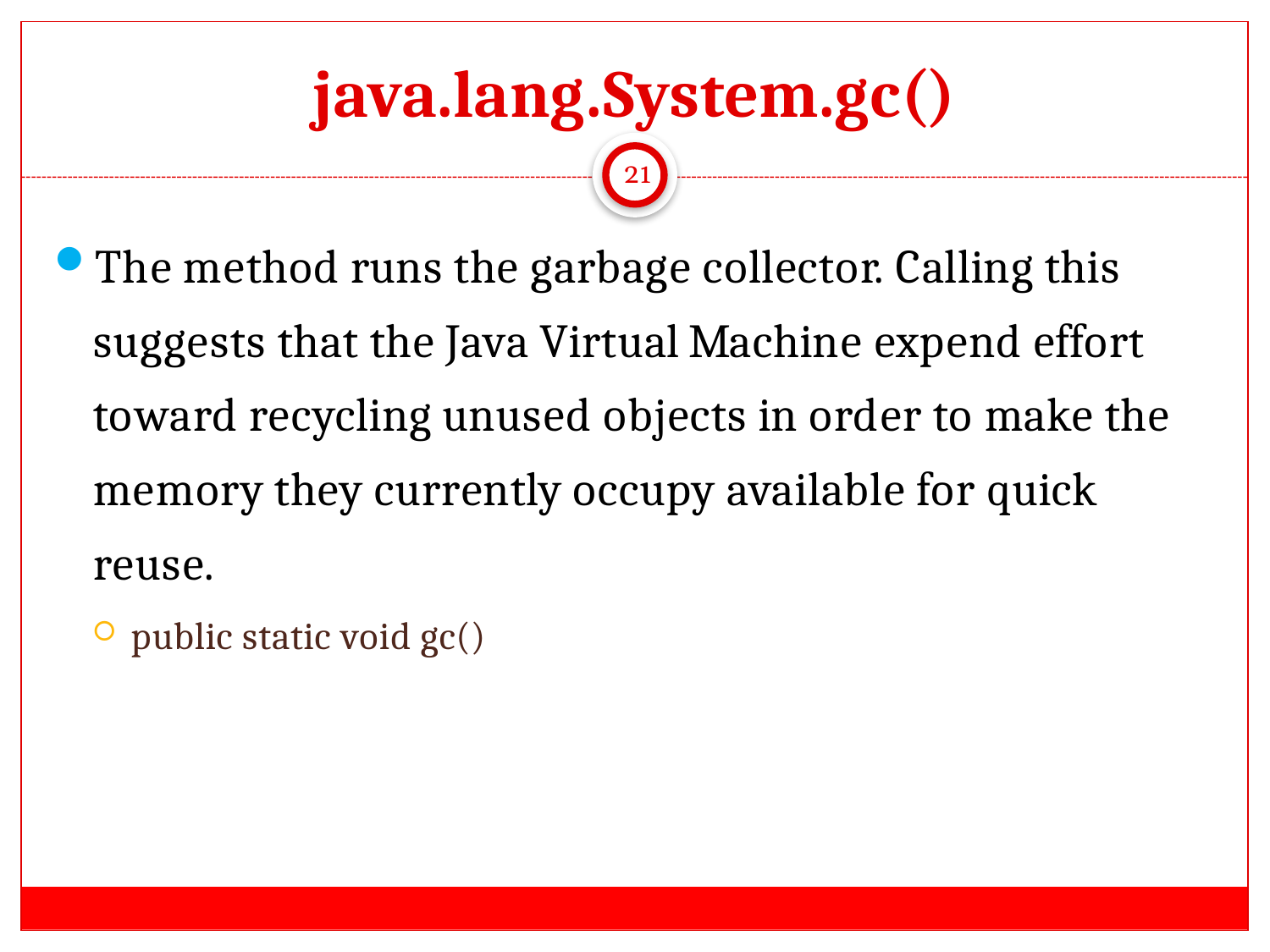

# java.lang.System.gc()
21
The method runs the garbage collector. Calling this suggests that the Java Virtual Machine expend effort toward recycling unused objects in order to make the memory they currently occupy available for quick reuse.
public static void gc()